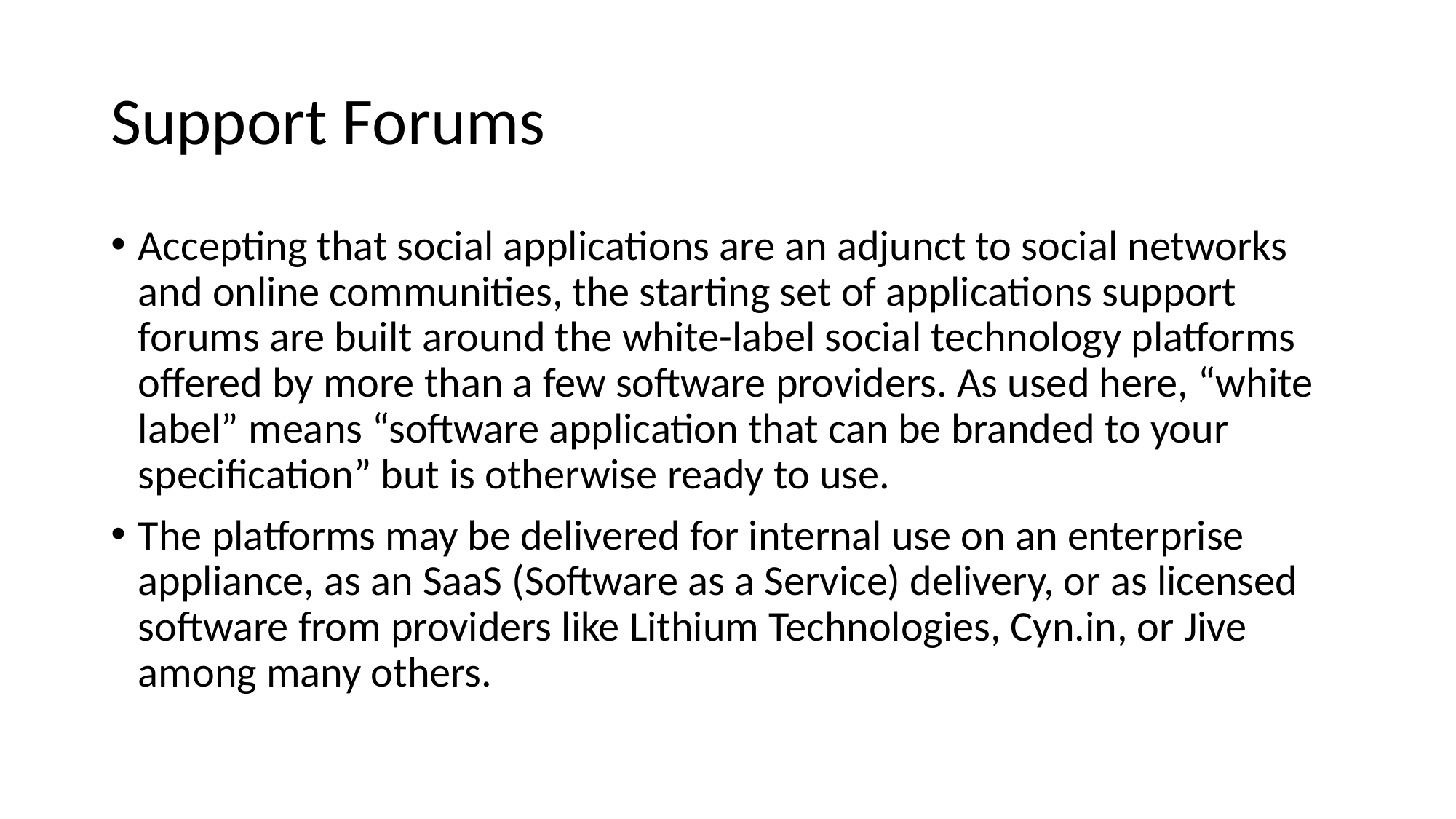

# Support Forums
Accepting that social applications are an adjunct to social networks and online communities, the starting set of applications support forums are built around the white-label social technology platforms offered by more than a few software providers. As used here, “white label” means “software application that can be branded to your specification” but is otherwise ready to use.
The platforms may be delivered for internal use on an enterprise appliance, as an SaaS (Software as a Service) delivery, or as licensed software from providers like Lithium Technologies, Cyn.in, or Jive among many others.